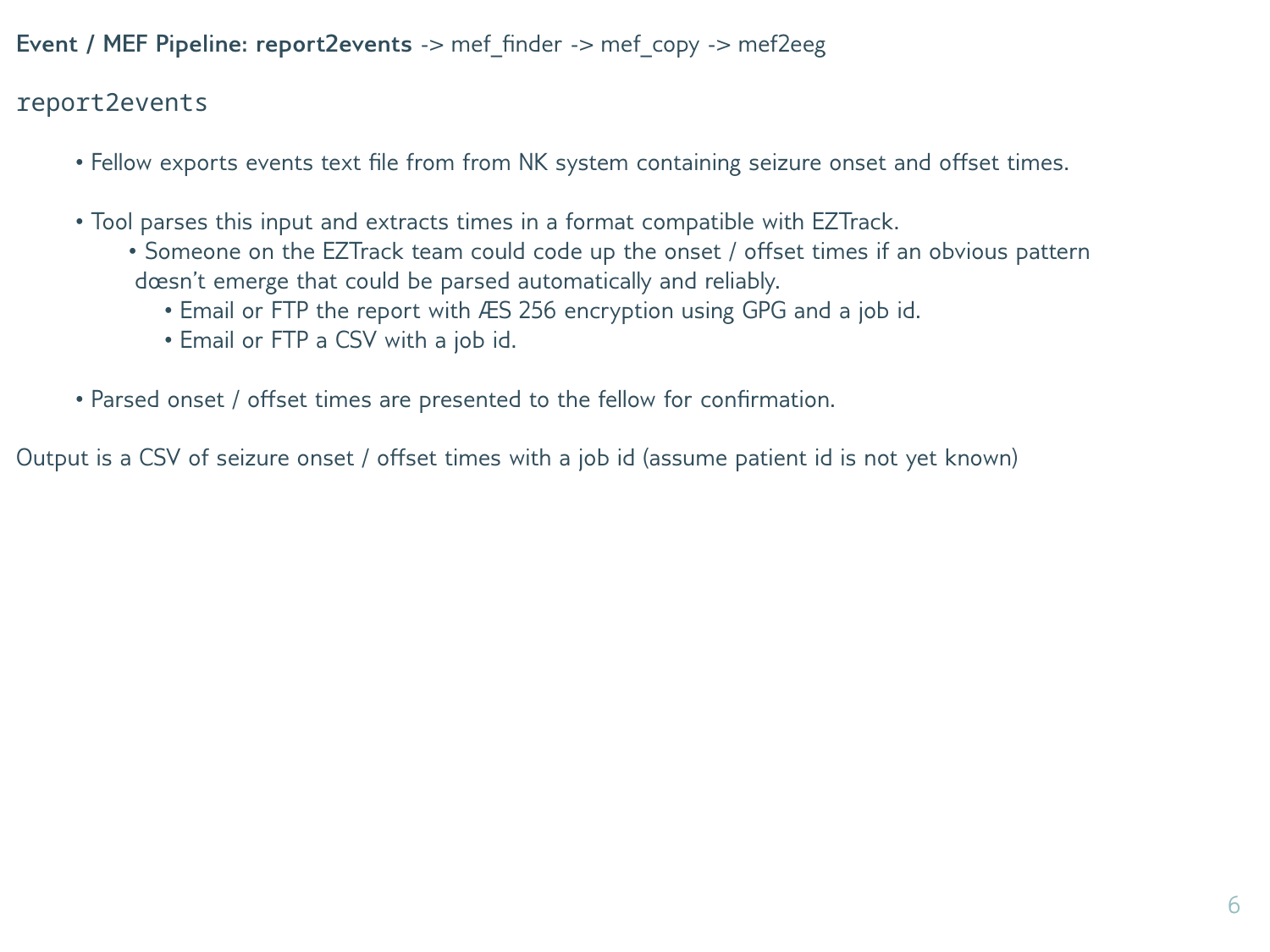

Event / MEF Pipeline: report2events -> mef_finder -> mef_copy -> mef2eeg

report2events

        • Fellow exports events text file from from NK system containing seizure onset and offset times.

        • Tool parses this input and extracts times in a format compatible with EZTrack.
              • Someone on the EZTrack team could code up the onset / offset times if an obvious pattern
                doesn’t emerge that could be parsed automatically and reliably.
                    • Email or FTP the report with AES 256 encryption using GPG and a job id.
                    • Email or FTP a CSV with a job id.

        • Parsed onset / offset times are presented to the fellow for confirmation.

Output is a CSV of seizure onset / offset times with a job id (assume patient id is not yet known)
6